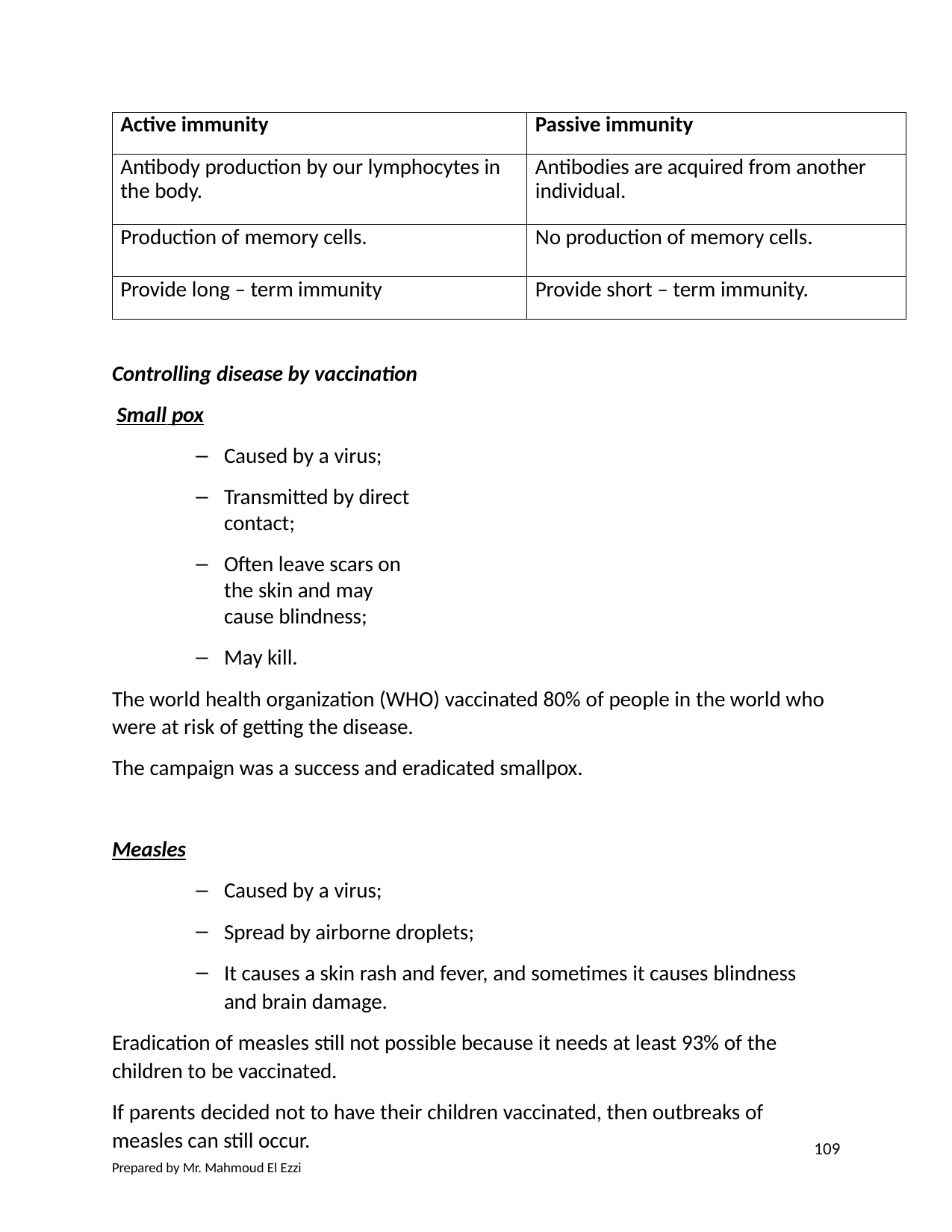

| Active immunity | Passive immunity |
| --- | --- |
| Antibody production by our lymphocytes in the body. | Antibodies are acquired from another individual. |
| Production of memory cells. | No production of memory cells. |
| Provide long – term immunity | Provide short – term immunity. |
Controlling disease by vaccination  Small pox
Caused by a virus;
Transmitted by direct contact;
Often leave scars on the skin and may cause blindness;
May kill.
The world health organization (WHO) vaccinated 80% of people in the world who  were at risk of getting the disease.
The campaign was a success and eradicated smallpox.

Measles
Caused by a virus;
Spread by airborne droplets;
It causes a skin rash and fever, and sometimes it causes blindness  and brain damage.
Eradication of measles still not possible because it needs at least 93% of the  children to be vaccinated.
If parents decided not to have their children vaccinated, then outbreaks of  measles can still occur.
109
Prepared by Mr. Mahmoud El Ezzi